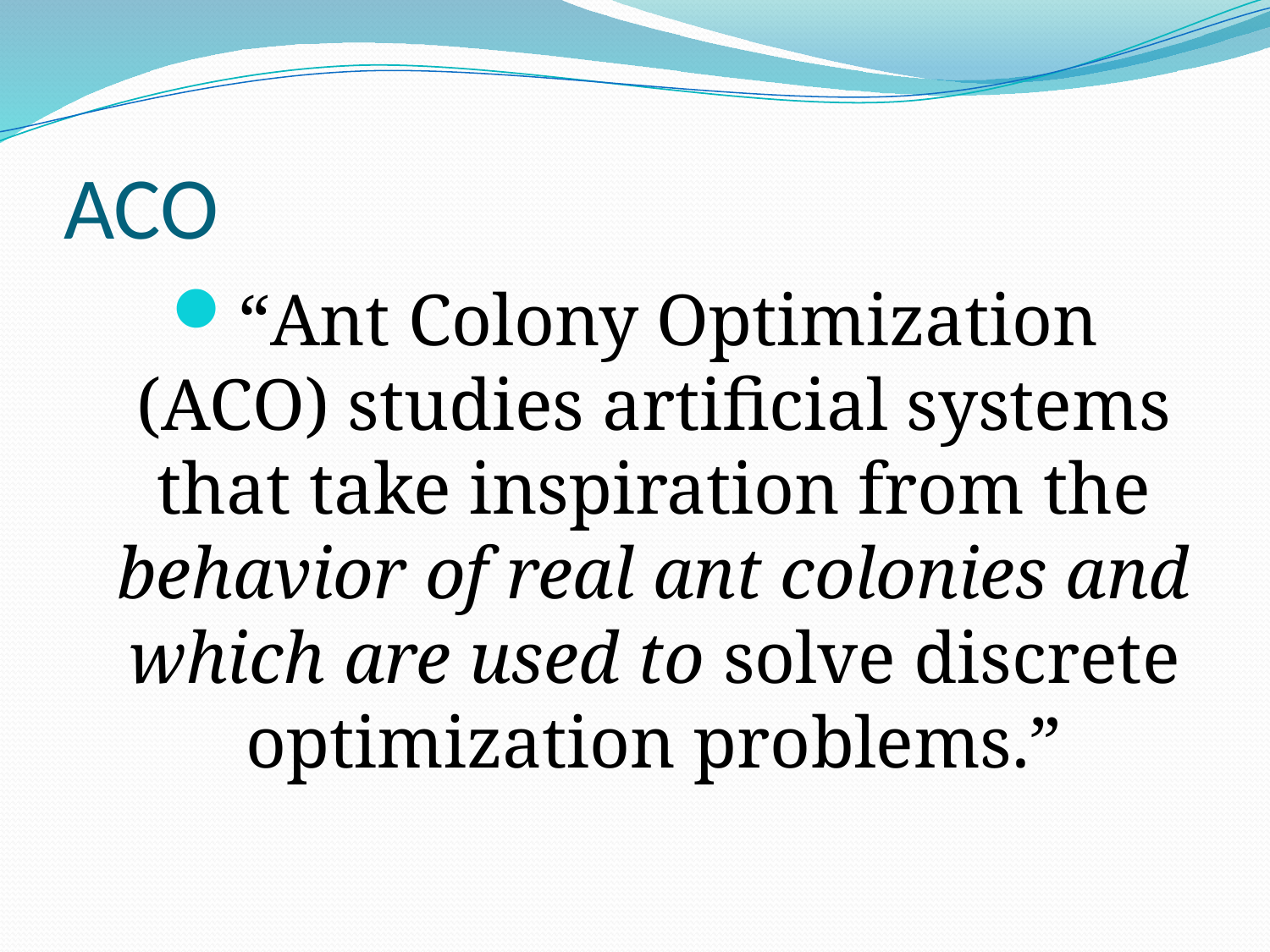

# ACO
“Ant Colony Optimization (ACO) studies artificial systems that take inspiration from the behavior of real ant colonies and which are used to solve discrete optimization problems.”